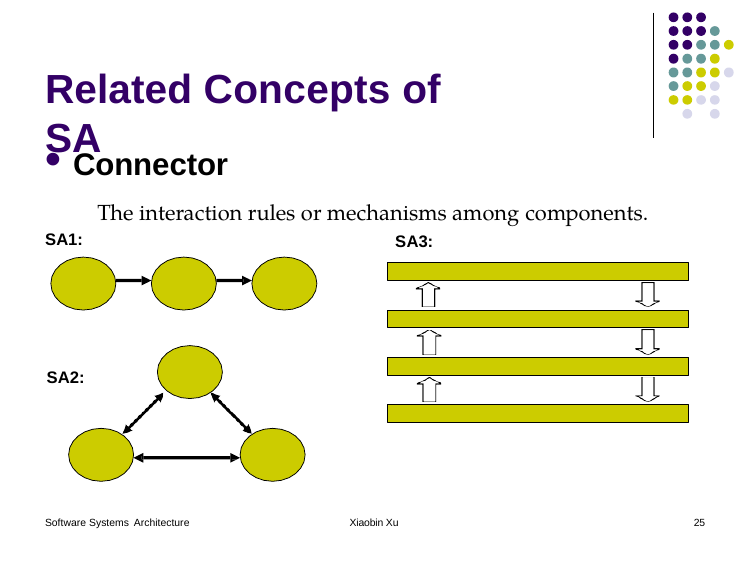

# Related Concepts of SA
Connector
The interaction rules or mechanisms among components.
SA1:
SA3:

SA2:

Software Systems  Architecture
Xiaobin Xu
25